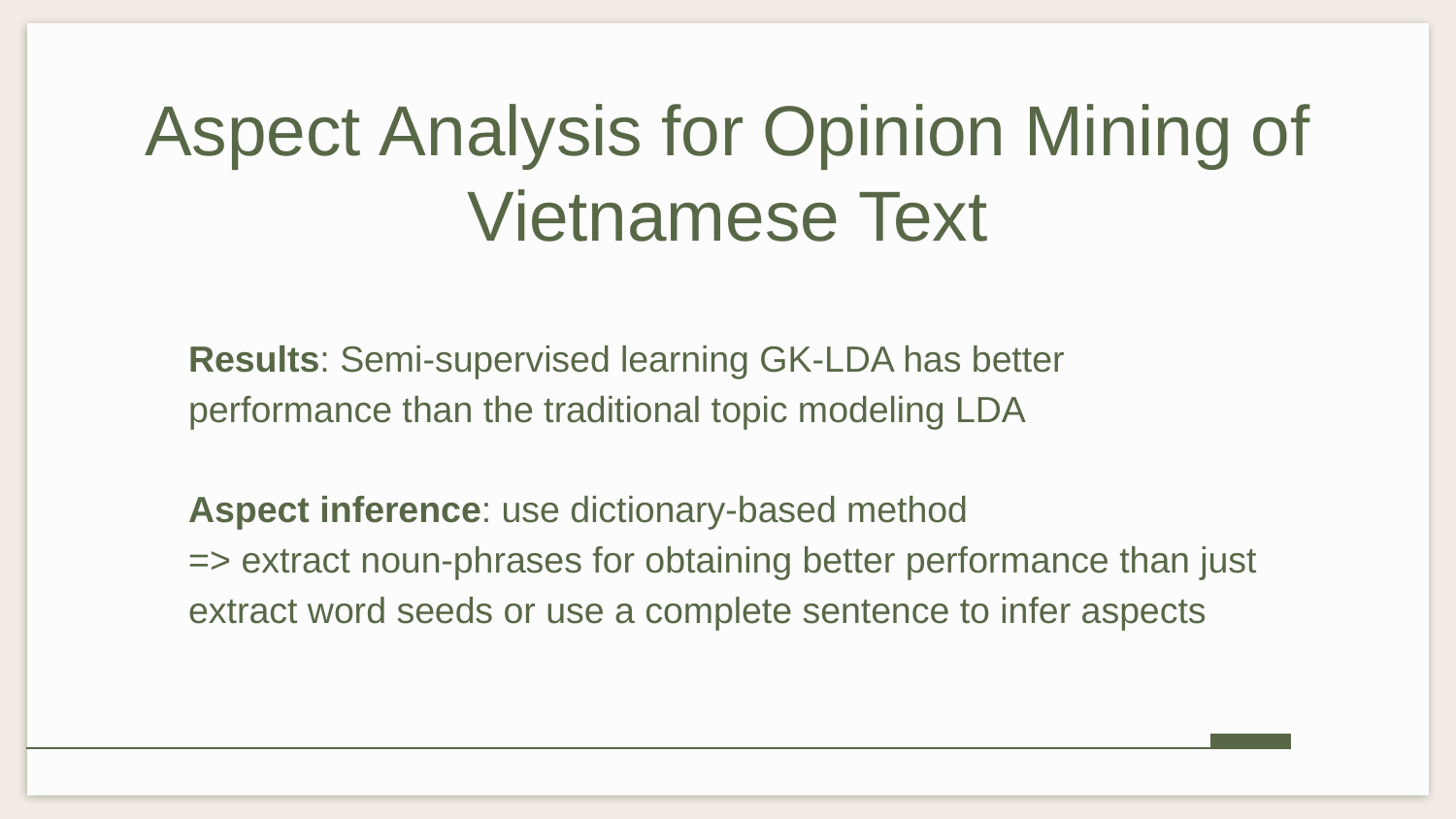

# Aspect Analysis for Opinion Mining of Vietnamese Text
Results: Semi-supervised learning GK-LDA has better performance than the traditional topic modeling LDA

Aspect inference: use dictionary-based method
=> extract noun-phrases for obtaining better performance than just extract word seeds or use a complete sentence to infer aspects